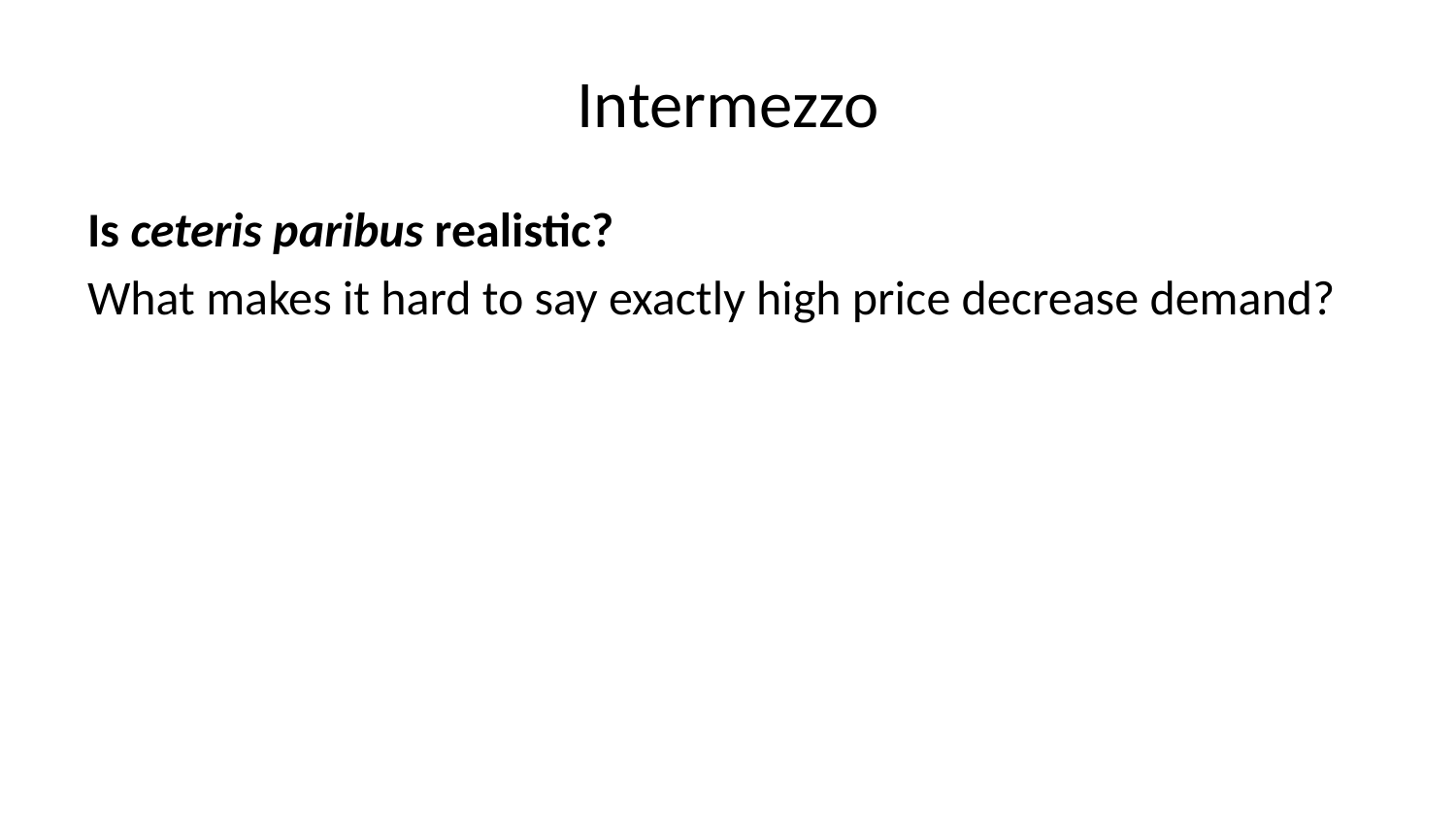

# Intermezzo
Is ceteris paribus realistic?
What makes it hard to say exactly high price decrease demand?